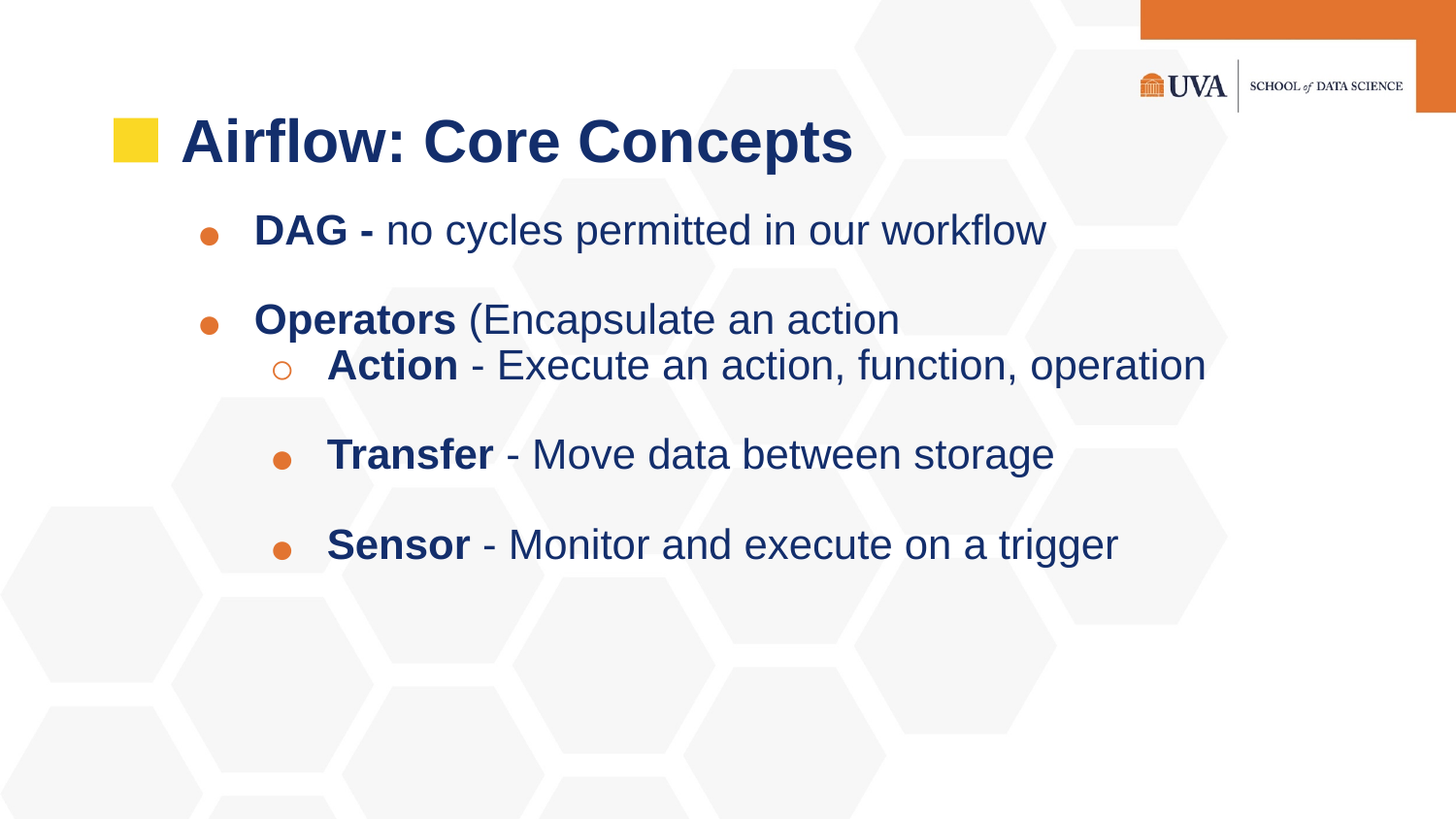

# Airflow: Core Concepts
DAG - no cycles permitted in our workflow

Operators (Encapsulate an action
Action - Execute an action, function, operation

Transfer - Move data between storage

Sensor - Monitor and execute on a trigger